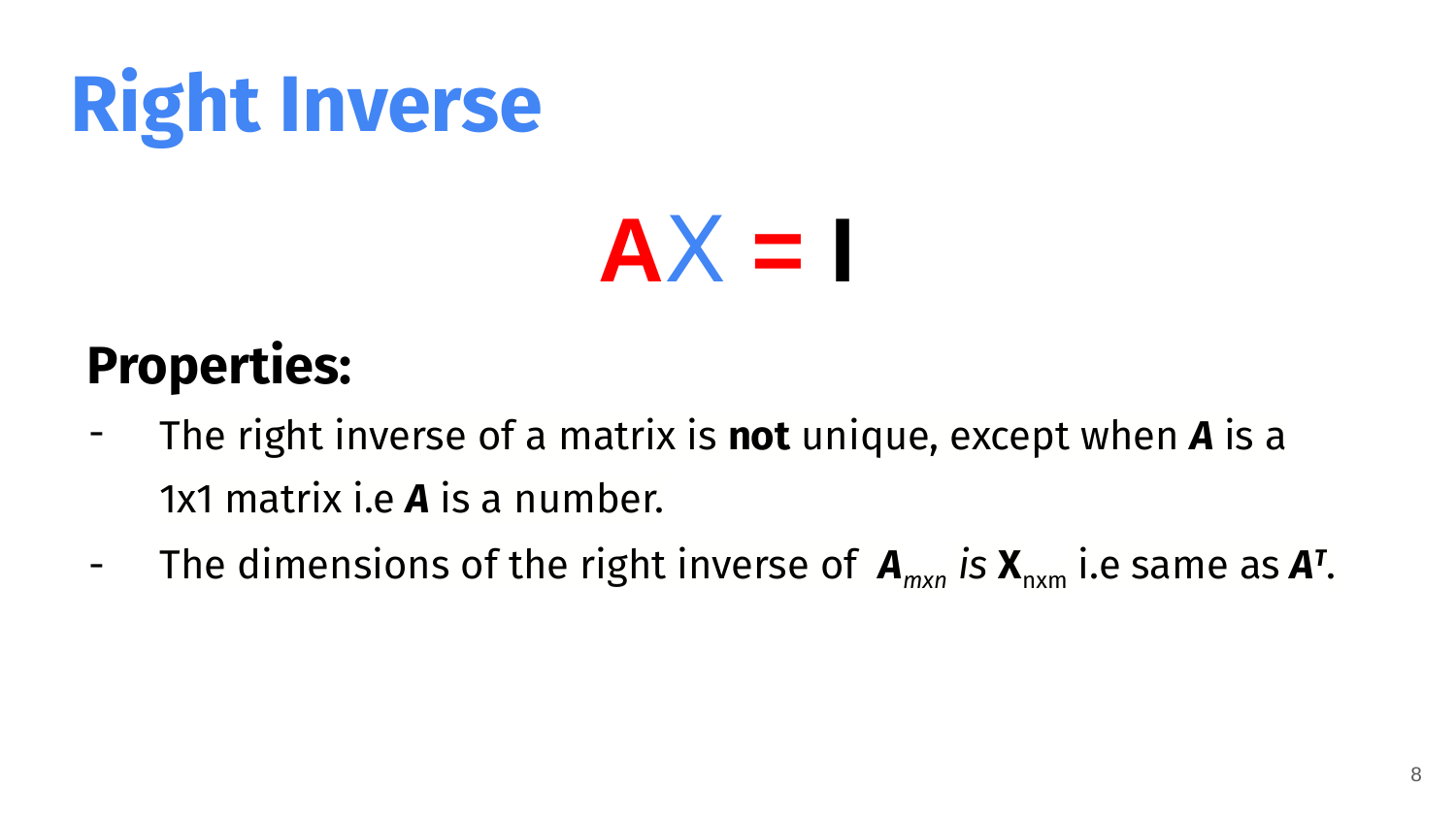

Right Inverse
A𝖷 = I
Properties:
The right inverse of a matrix is not unique, except when A is a 1x1 matrix i.e A is a number.
The dimensions of the right inverse of  Amxn is Xnxm i.e same as AT.

8